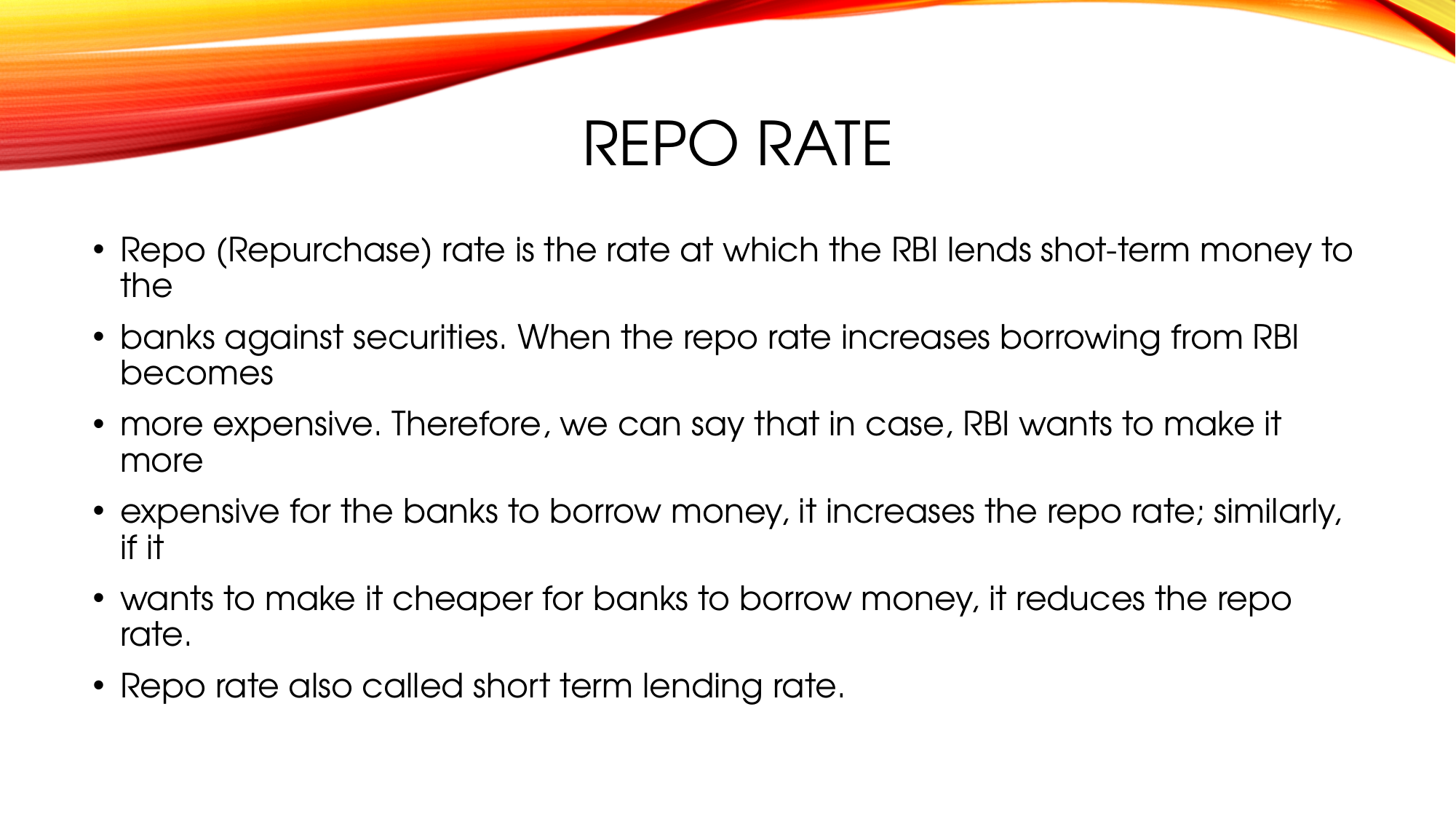

# Repo rate
Repo (Repurchase) rate is the rate at which the RBI lends shot-term money to the
banks against securities. When the repo rate increases borrowing from RBI becomes
more expensive. Therefore, we can say that in case, RBI wants to make it more
expensive for the banks to borrow money, it increases the repo rate; similarly, if it
wants to make it cheaper for banks to borrow money, it reduces the repo rate.
Repo rate also called short term lending rate.